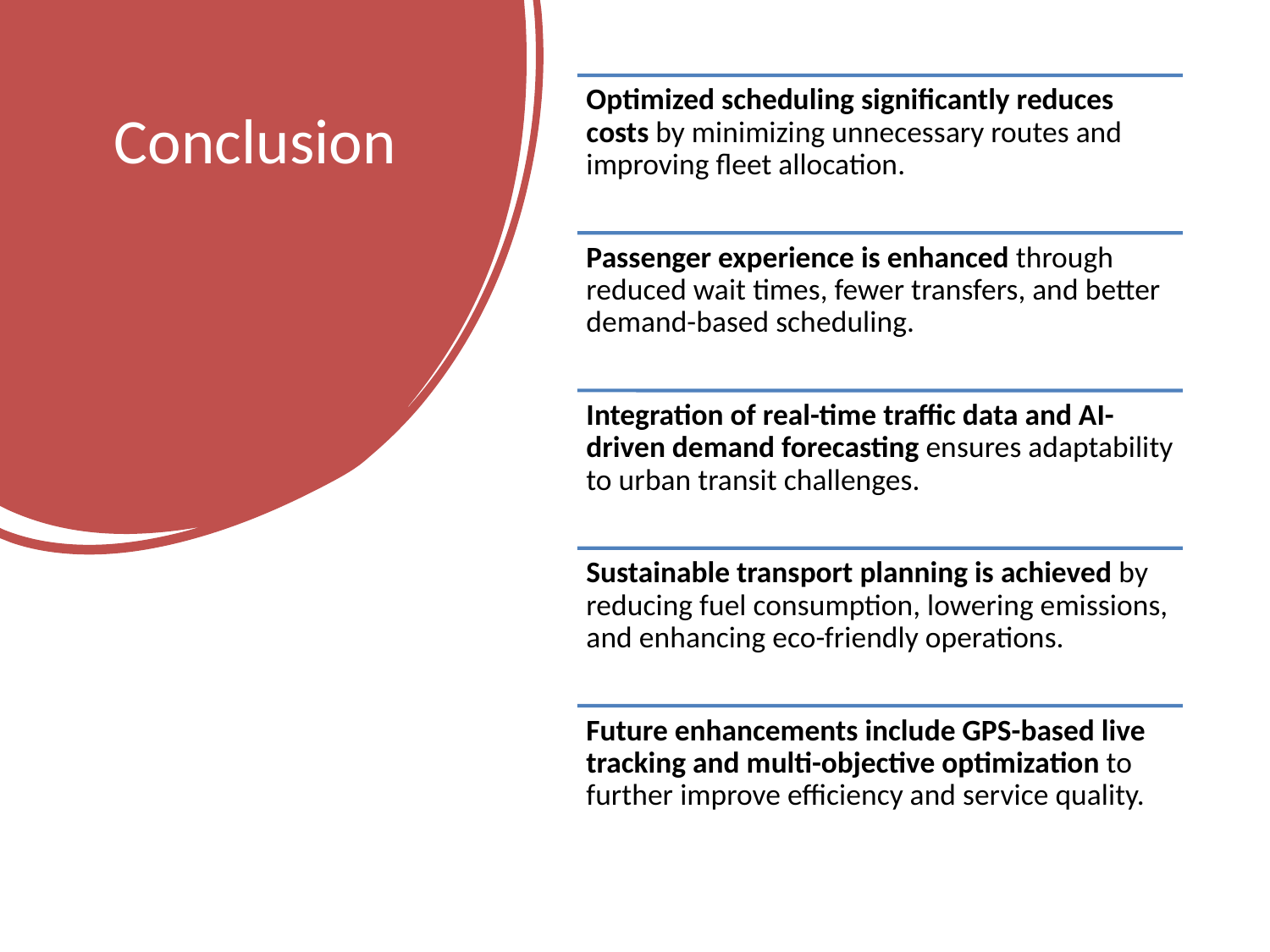

Optimized scheduling significantly reduces costs by minimizing unnecessary routes and improving fleet allocation.
Passenger experience is enhanced through reduced wait times, fewer transfers, and better demand-based scheduling.
Integration of real-time traffic data and AI-driven demand forecasting ensures adaptability to urban transit challenges.
Sustainable transport planning is achieved by reducing fuel consumption, lowering emissions, and enhancing eco-friendly operations.
Future enhancements include GPS-based live tracking and multi-objective optimization to further improve efficiency and service quality.
# Conclusion